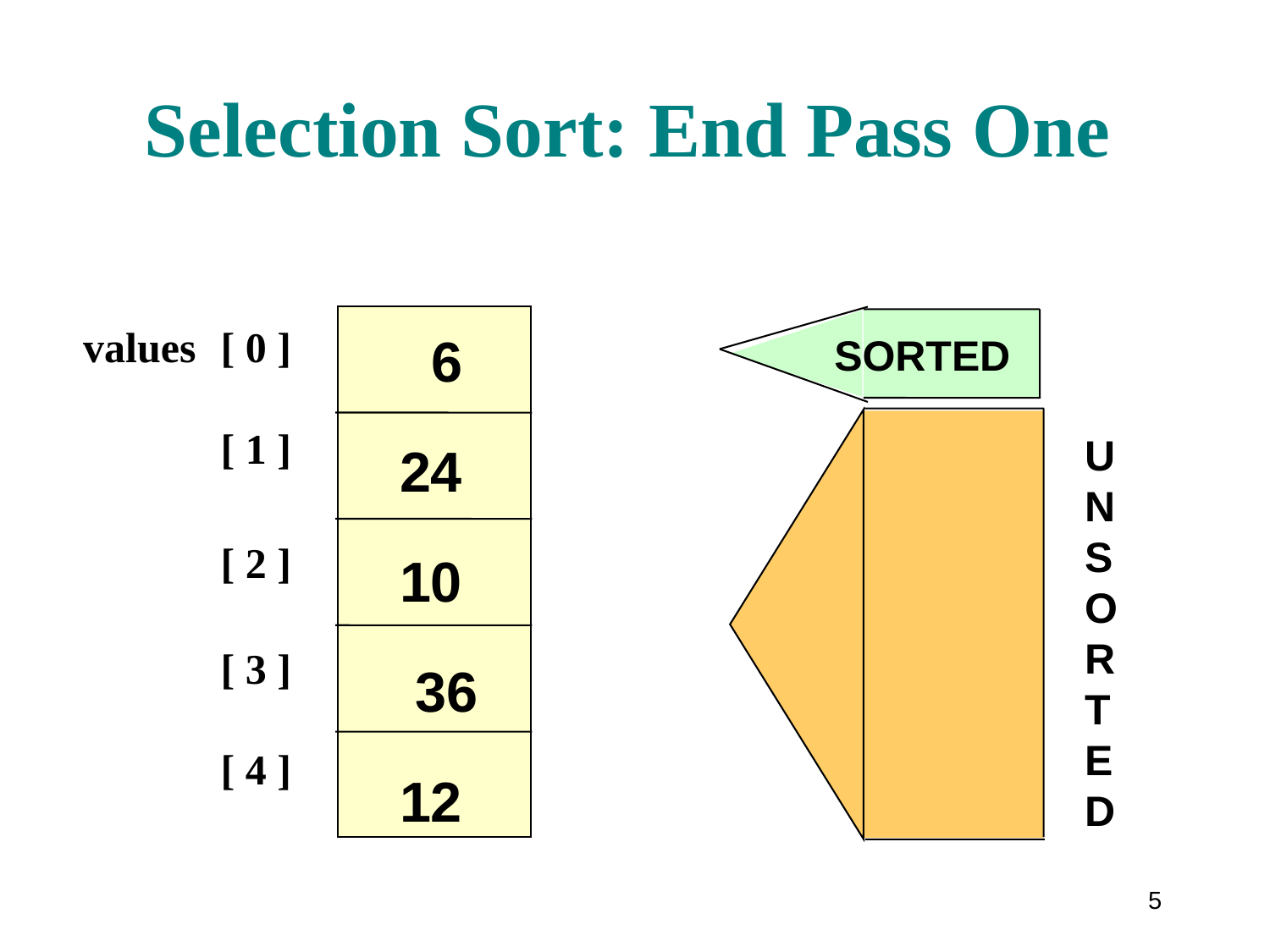

# Selection Sort: End Pass One

values	 [ 0 ]

	 [ 1 ]

	 [ 2 ]

             [ 3 ]

 	 [ 4 ]

SORTED

  6

24

10

 36

12

U
N
S
O
R
T
E
D
5